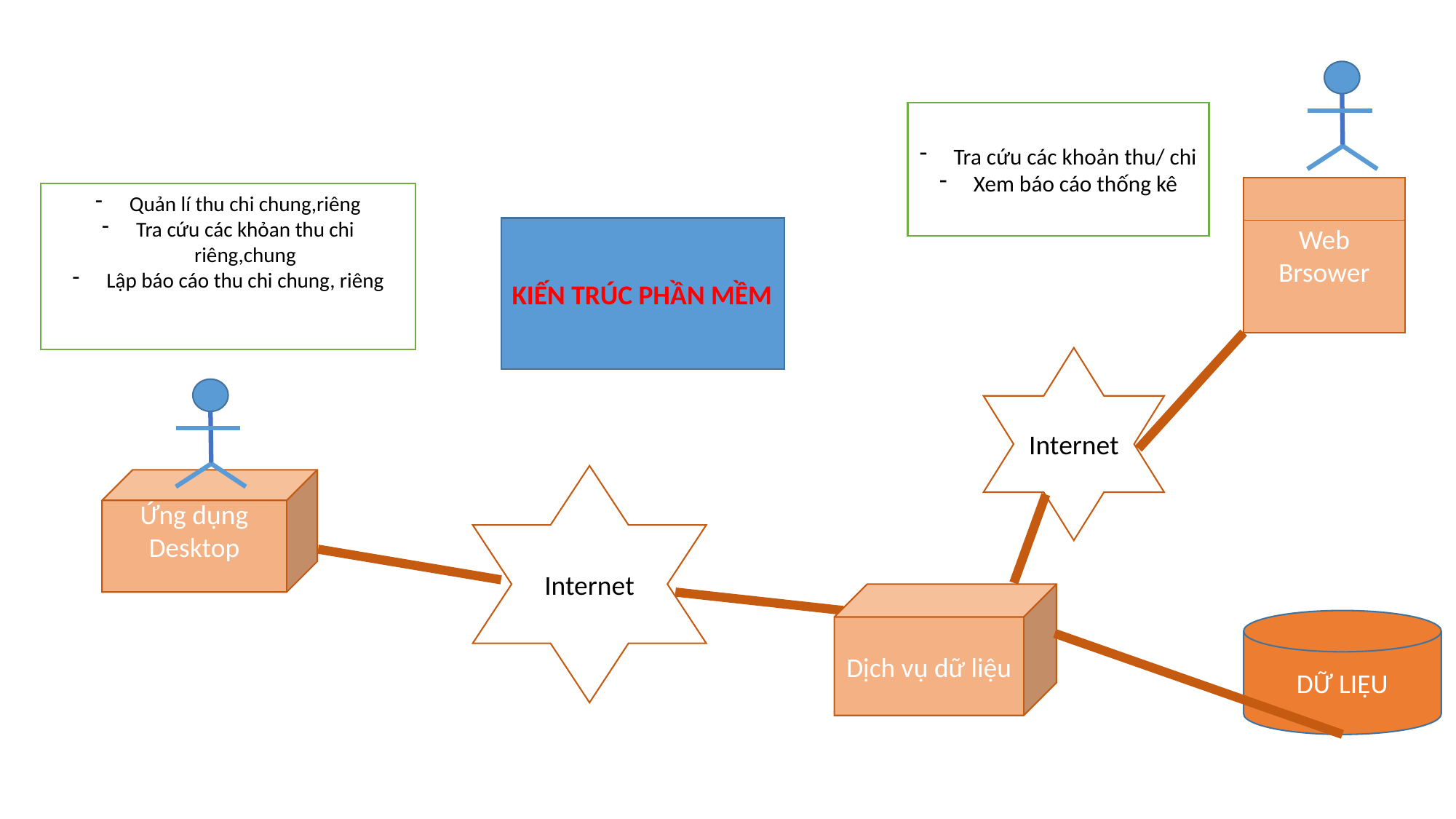

Tra cứu các khoản thu/ chi
Xem báo cáo thống kê
Web Brsower
Quản lí thu chi chung,riêng
Tra cứu các khỏan thu chi riêng,chung
Lập báo cáo thu chi chung, riêng

KIẾN TRÚC PHẦN MỀM
Internet

Internet

Ứng dụng Desktop

Dịch vụ dữ liệu
DỮ LIỆU